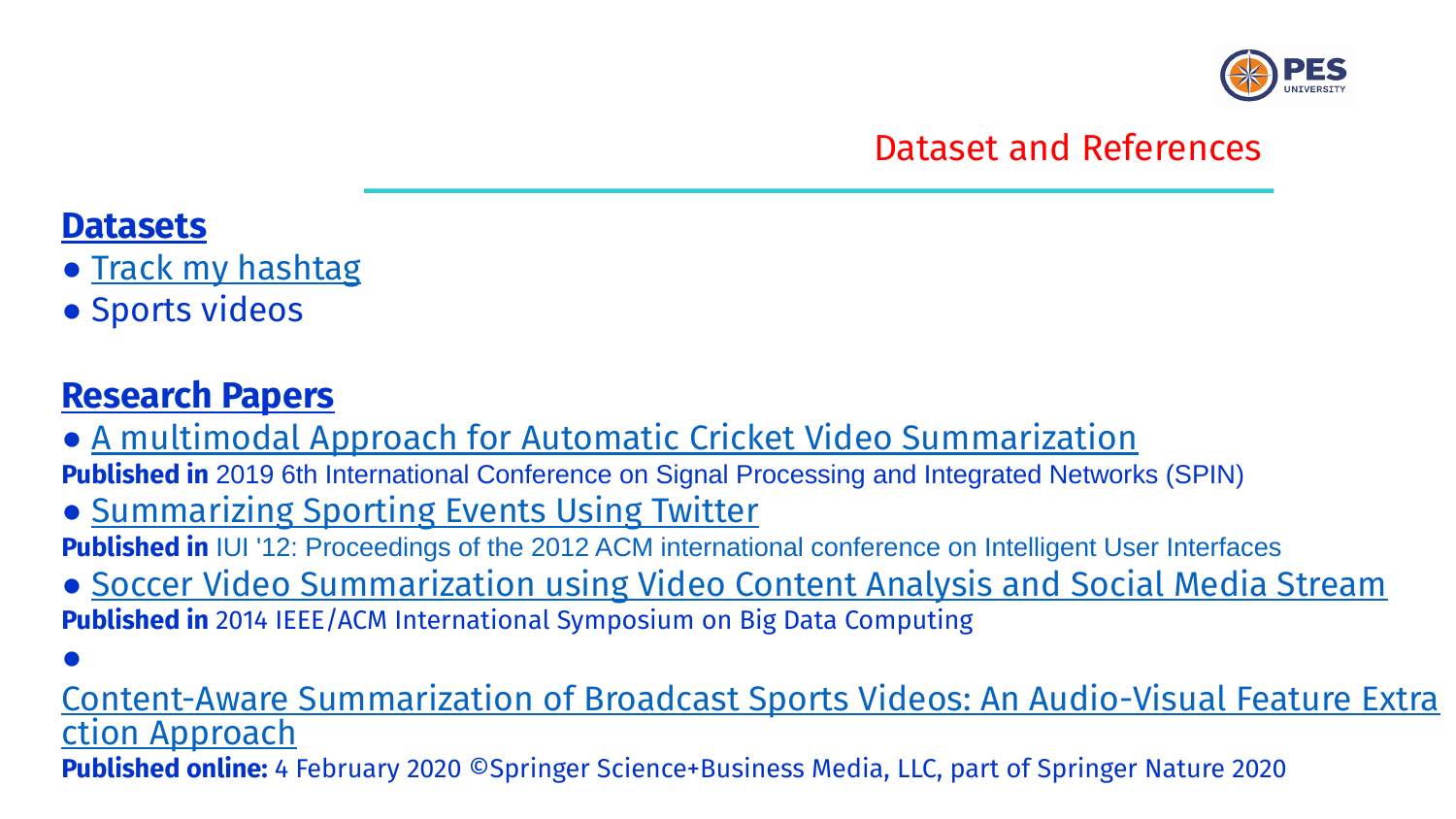

Dataset and References

Datasets
● Track my hashtag
● Sports videos

Research Papers
● A multimodal Approach for Automatic Cricket Video Summarization
Published in 2019 6th International Conference on Signal Processing and Integrated Networks (SPIN)
● Summarizing Sporting Events Using Twitter
Published in IUI '12: Proceedings of the 2012 ACM international conference on Intelligent User Interfaces
● Soccer Video Summarization using Video Content Analysis and Social Media Stream
Published in 2014 IEEE/ACM International Symposium on Big Data Computing
●Content-Aware Summarization of Broadcast Sports Videos: An Audio-Visual Feature Extraction Approach
Published online: 4 February 2020 ©Springer Science+Business Media, LLC, part of Springer Nature 2020